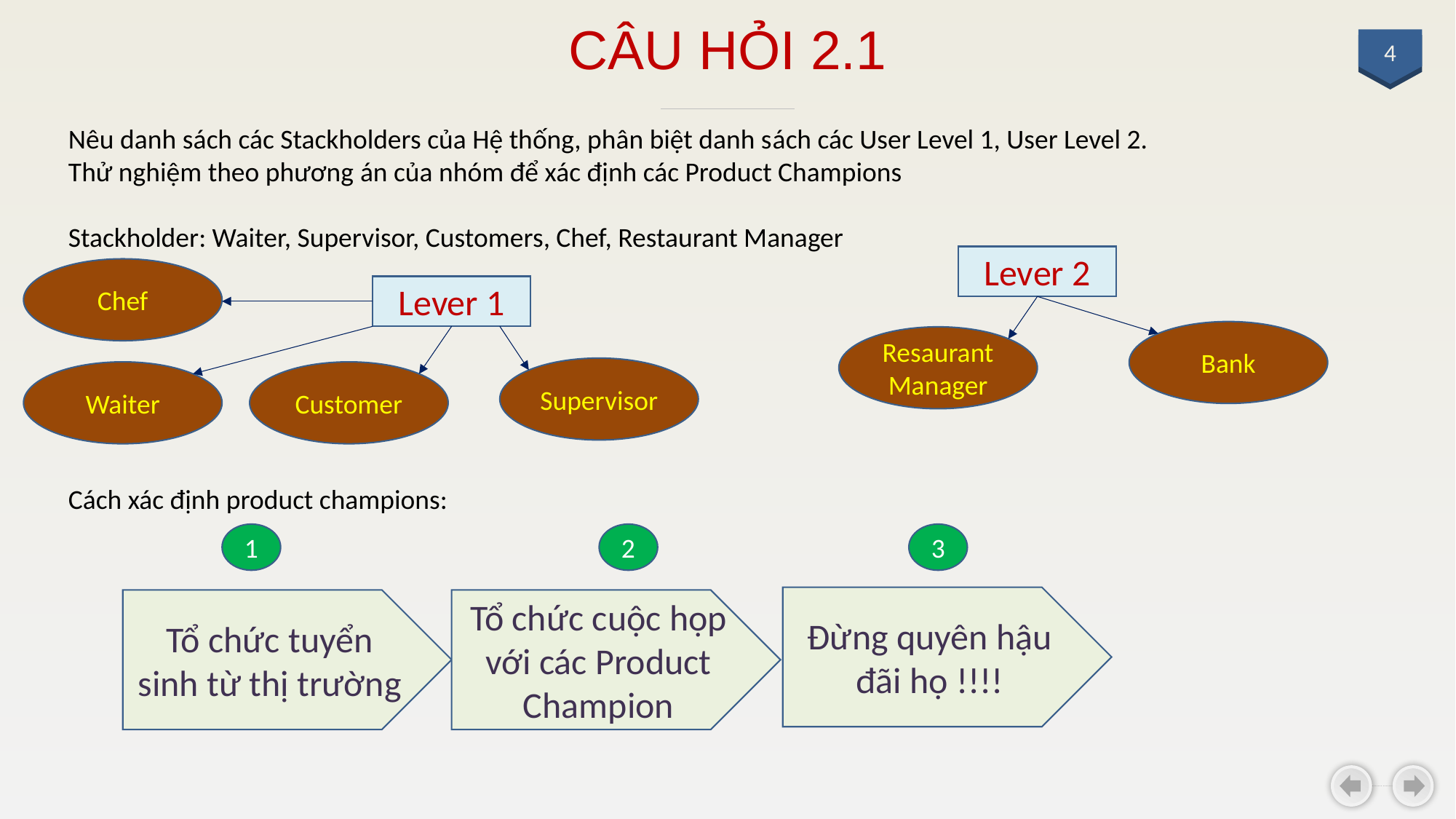

# CÂU HỎI 2.1
4

Nêu danh sách các Stackholders của Hệ thống, phân biệt danh sách các User Level 1, User Level 2.
Thử nghiệm theo phương án của nhóm để xác định các Product Champions

Stackholder: Waiter, Supervisor, Customers, Chef, Restaurant Manager

Cách xác định product champions:
Lever 2
Chef
Lever 1
Bank
Resaurant Manager
Supervisor
Waiter
Customer
1
2
3
Đừng quyên hậu đãi họ !!!!
Tổ chức tuyển sinh từ thị trường
Tổ chức cuộc họp với các Product Champion